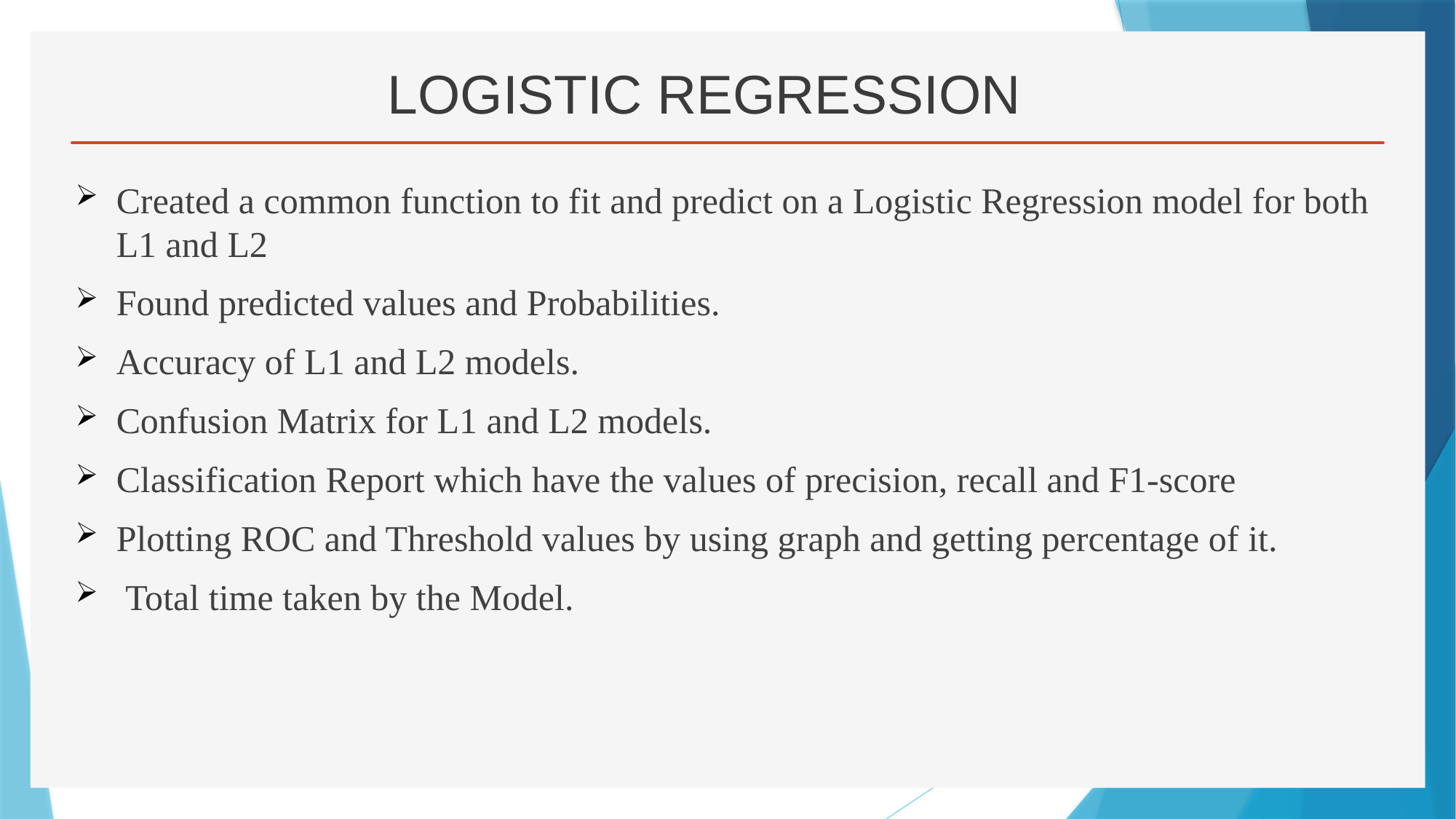

# LOGISTIC REGRESSION
Created a common function to fit and predict on a Logistic Regression model for both L1 and L2
Found predicted values and Probabilities.
Accuracy of L1 and L2 models.
Confusion Matrix for L1 and L2 models.
Classification Report which have the values of precision, recall and F1-score
Plotting ROC and Threshold values by using graph and getting percentage of it.
 Total time taken by the Model.